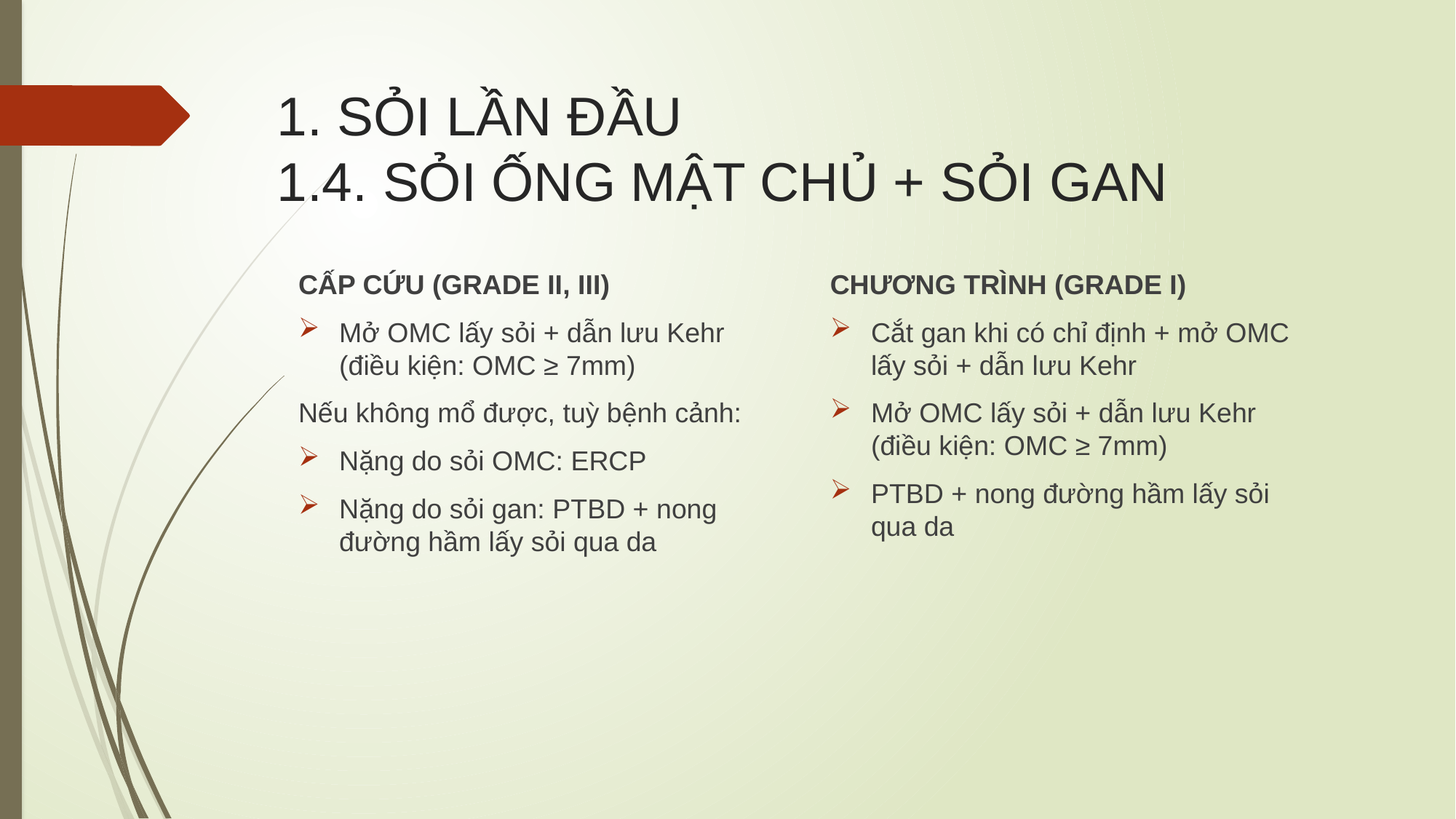

# 1. SỎI LẦN ĐẦU 1.4. SỎI ỐNG MẬT CHỦ + SỎI GAN
CẤP CỨU (GRADE II, III)
Mở OMC lấy sỏi + dẫn lưu Kehr
(điều kiện: OMC ≥ 7mm)
Nếu không mổ được, tuỳ bệnh cảnh:
Nặng do sỏi OMC: ERCP
Nặng do sỏi gan: PTBD + nong đường hầm lấy sỏi qua da
CHƯƠNG TRÌNH (GRADE I)
Cắt gan khi có chỉ định + mở OMC lấy sỏi + dẫn lưu Kehr
Mở OMC lấy sỏi + dẫn lưu Kehr
(điều kiện: OMC ≥ 7mm)
PTBD + nong đường hầm lấy sỏi qua da